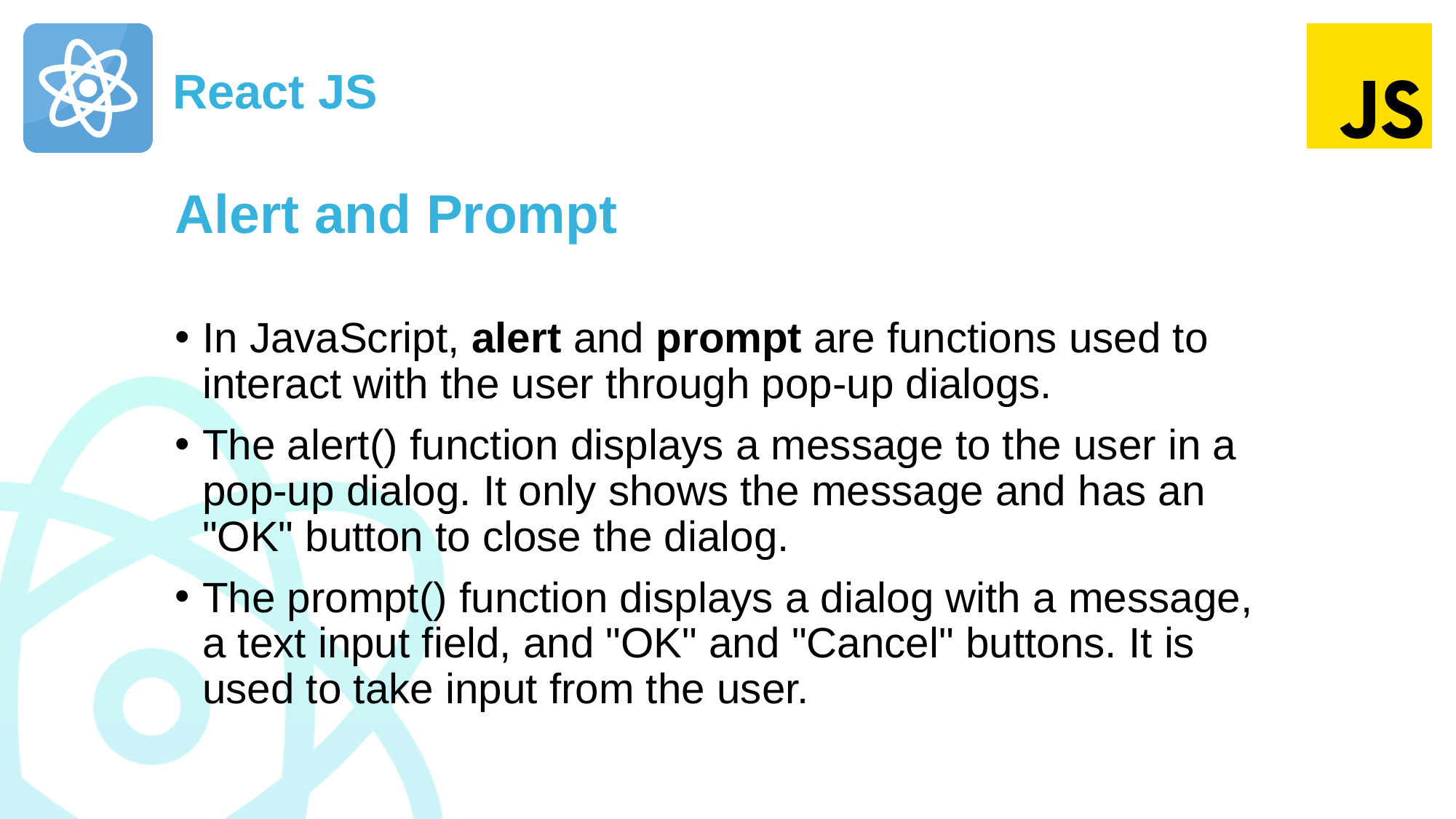

# Alert and Prompt
In JavaScript, alert and prompt are functions used to interact with the user through pop-up dialogs.
The alert() function displays a message to the user in a pop-up dialog. It only shows the message and has an "OK" button to close the dialog.
The prompt() function displays a dialog with a message, a text input field, and "OK" and "Cancel" buttons. It is used to take input from the user.